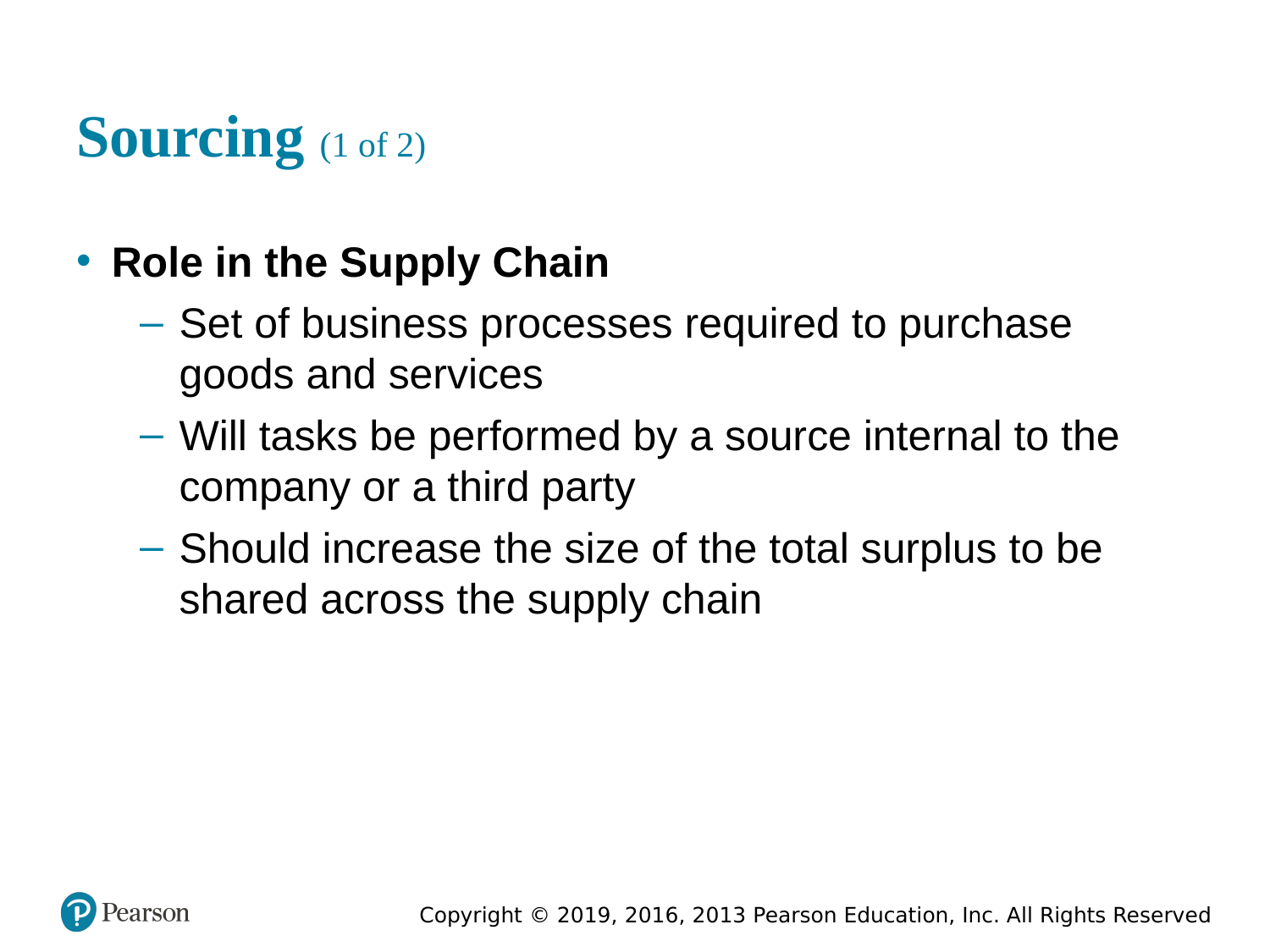

# Sourcing (1 of 2)
Role in the Supply Chain
Set of business processes required to purchase goods and services
Will tasks be performed by a source internal to the company or a third party
Should increase the size of the total surplus to be shared across the supply chain